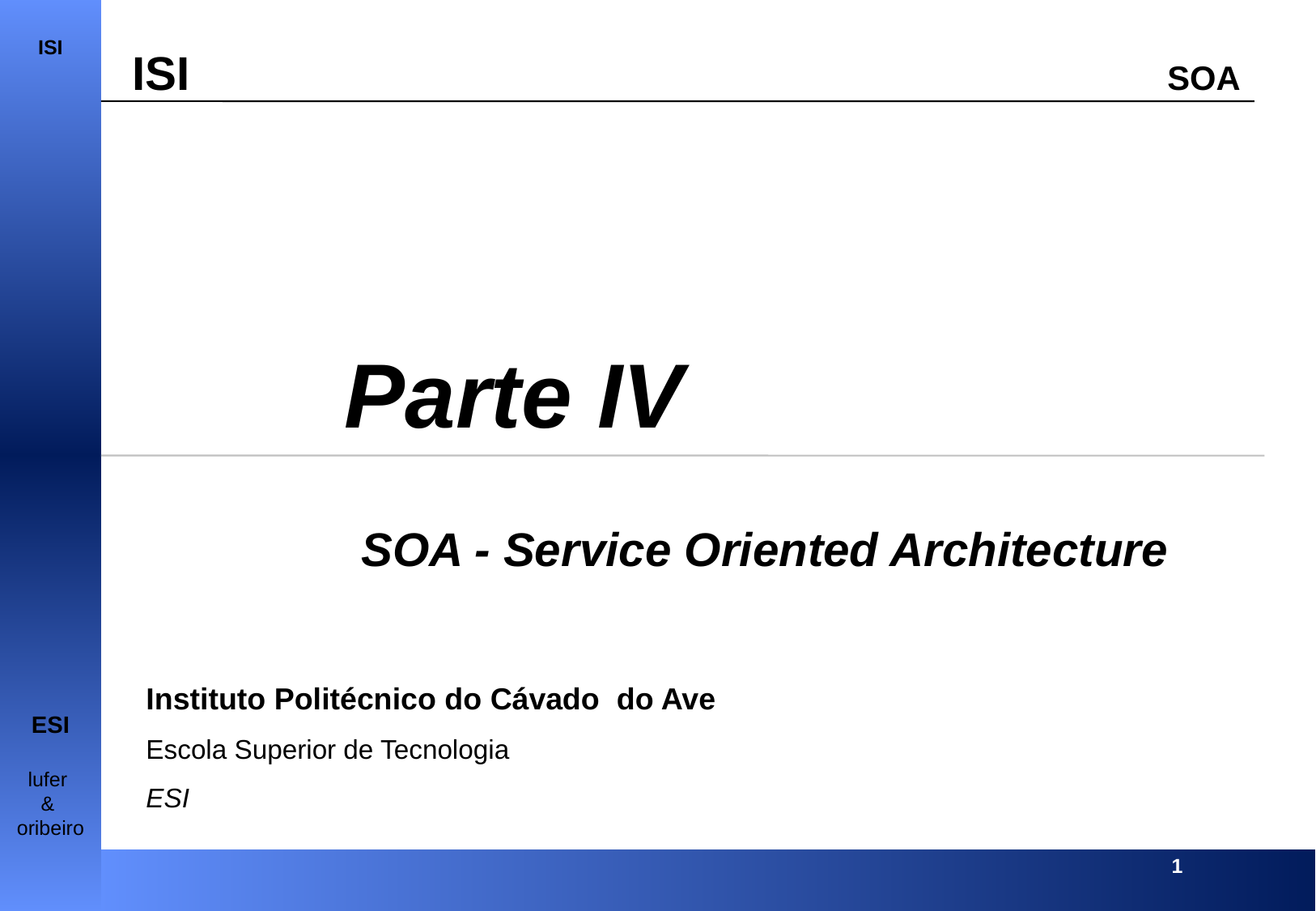

Parte IV

SOA - Service Oriented Architecture

Instituto Politécnico do Cávado  do Ave
Escola Superior de Tecnologia
ESI